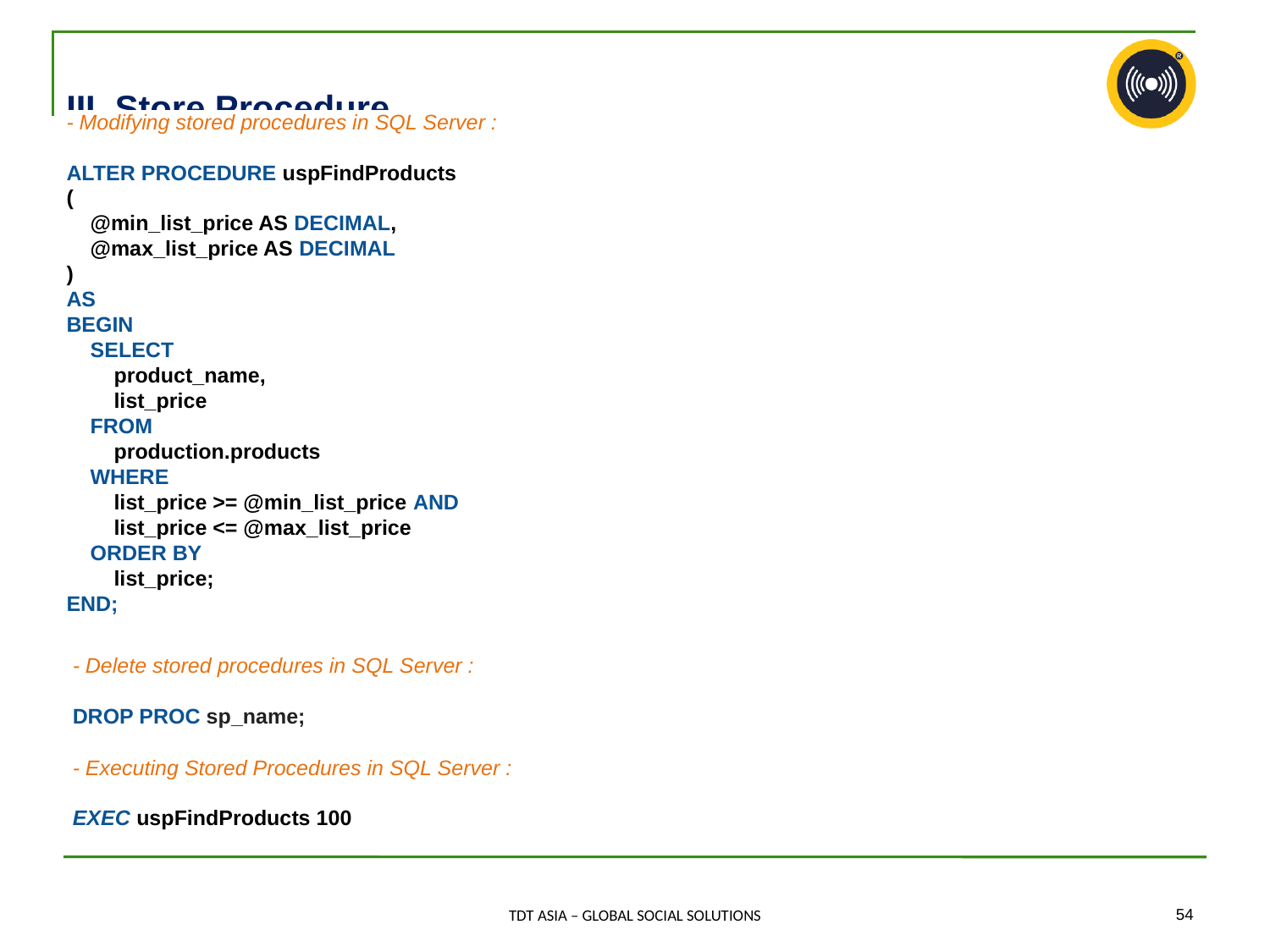

# III. Store Procedure
- Modifying stored procedures in SQL Server :

ALTER PROCEDURE uspFindProducts
(
    @min_list_price AS DECIMAL,
    @max_list_price AS DECIMAL
)
AS
BEGIN
    SELECT
        product_name,
        list_price
    FROM
        production.products
    WHERE
        list_price >= @min_list_price AND
        list_price <= @max_list_price
    ORDER BY
        list_price;
END;

- Delete stored procedures in SQL Server :

DROP PROC sp_name;
- Executing Stored Procedures in SQL Server :

EXEC uspFindProducts 100
54
TDT ASIA – GLOBAL SOCIAL SOLUTIONS